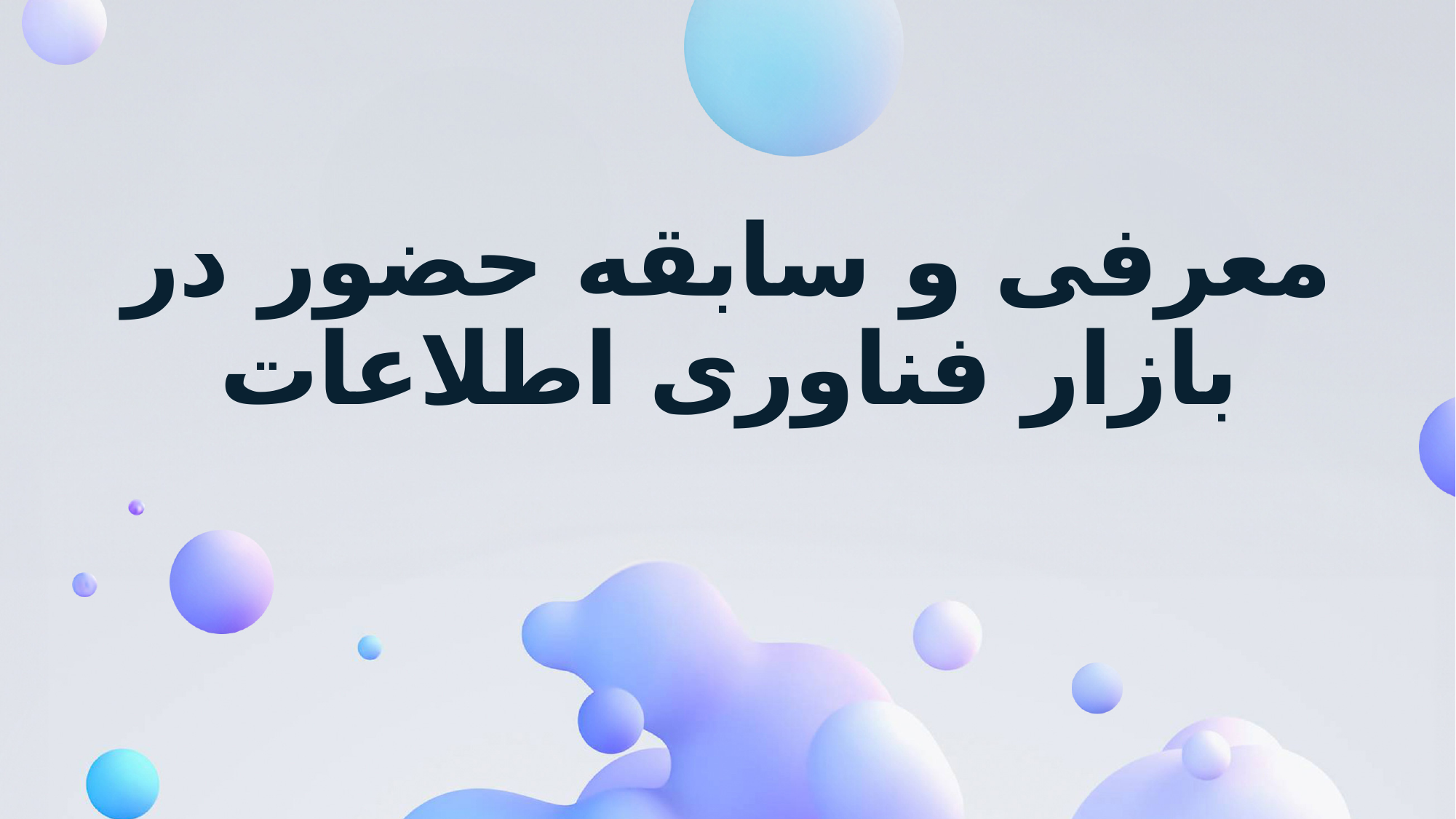

# معرفی و سابقه حضور در بازار فناوری اطلاعات